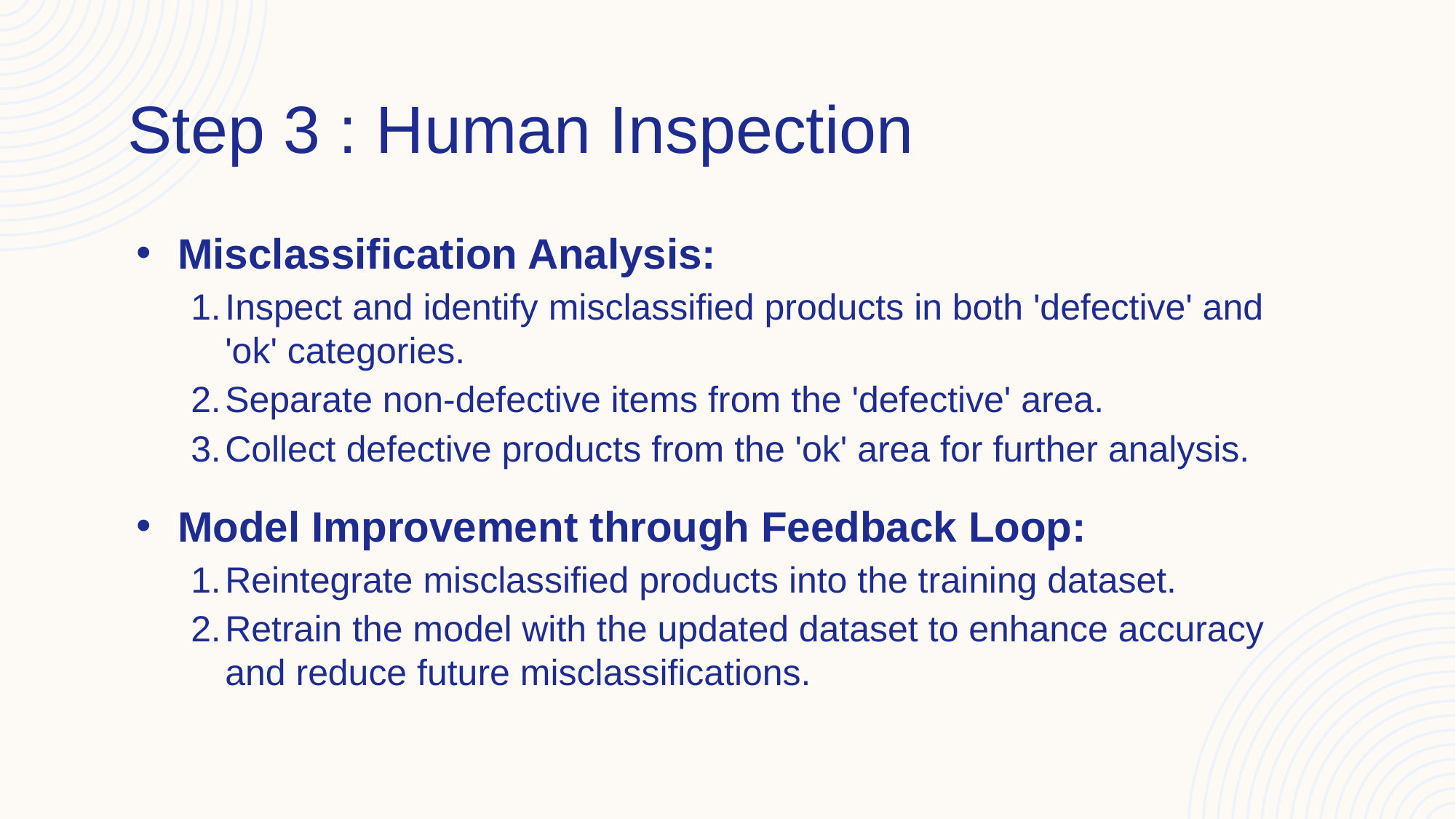

Step 3 : Human Inspection
Misclassification Analysis:
Inspect and identify misclassified products in both 'defective' and 'ok' categories.
Separate non-defective items from the 'defective' area.
Collect defective products from the 'ok' area for further analysis.
Model Improvement through Feedback Loop:
Reintegrate misclassified products into the training dataset.
Retrain the model with the updated dataset to enhance accuracy and reduce future misclassifications.